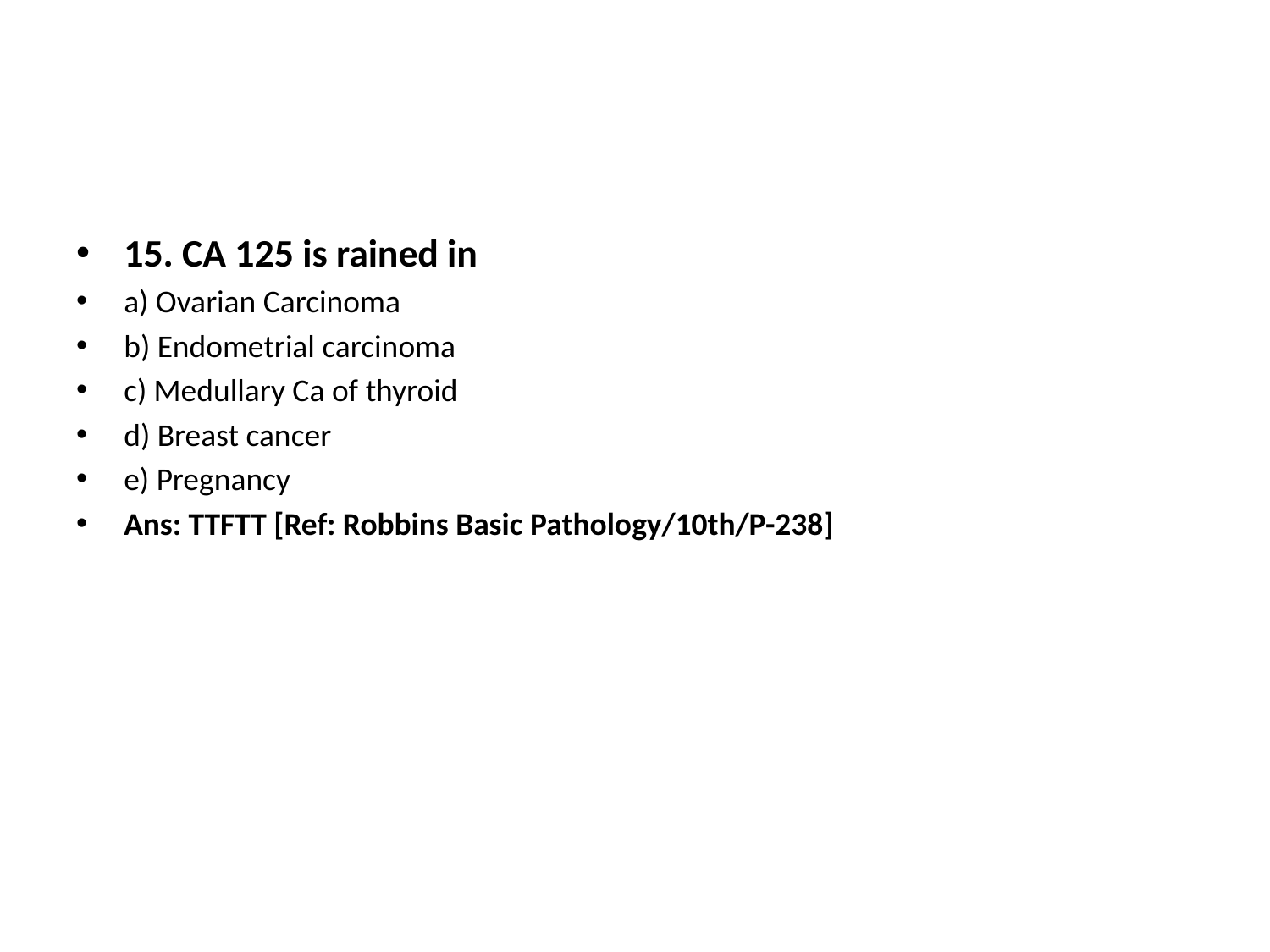

15. CA 125 is rained in
a) Ovarian Carcinoma
b) Endometrial carcinoma
c) Medullary Ca of thyroid
d) Breast cancer
e) Pregnancy
Ans: TTFTT [Ref: Robbins Basic Pathology/10th/P-238]